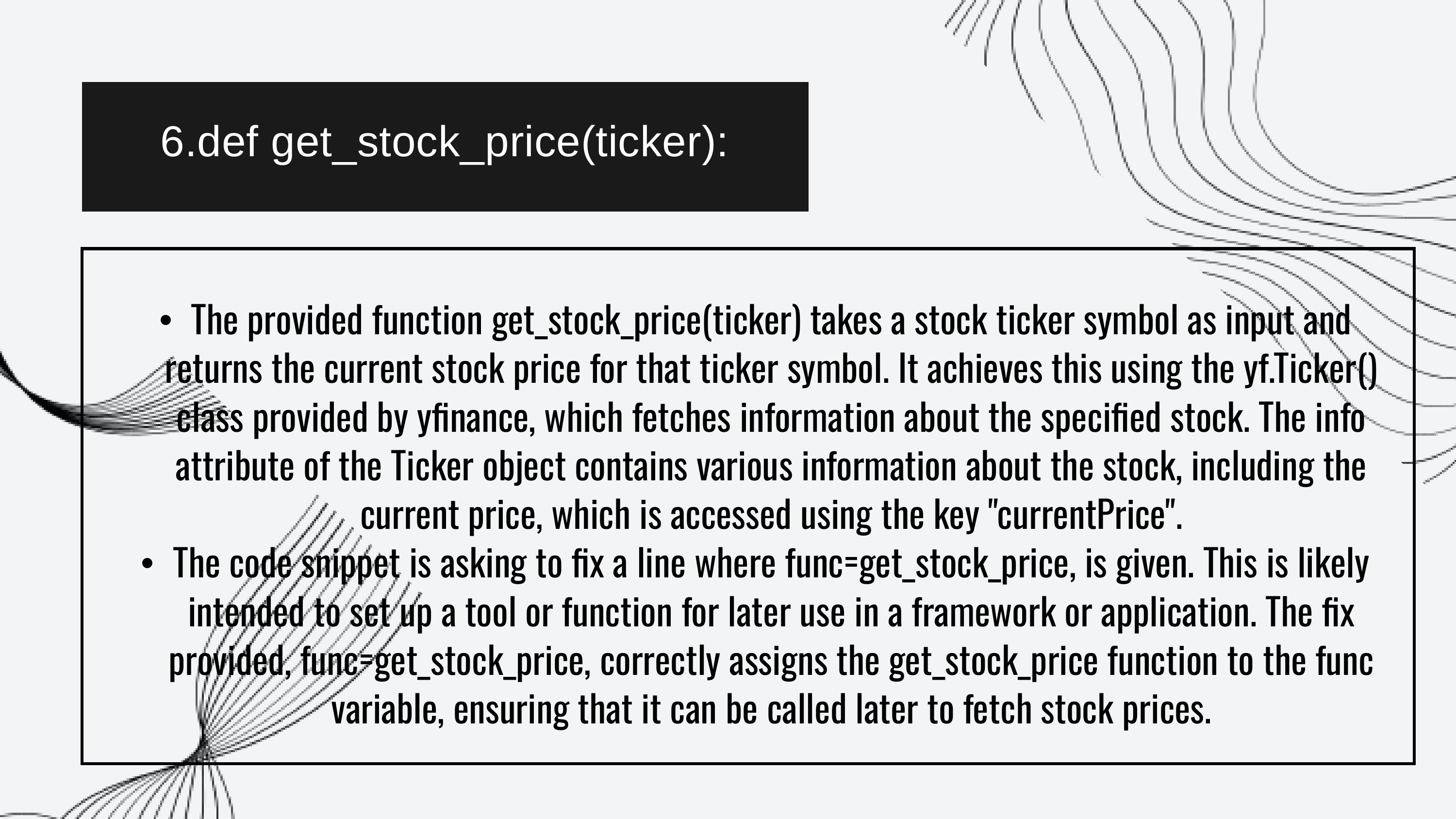

6.def get_stock_price(ticker):

The provided function get_stock_price(ticker) takes a stock ticker symbol as input and returns the current stock price for that ticker symbol. It achieves this using the yf.Ticker() class provided by yfinance, which fetches information about the specified stock. The info attribute of the Ticker object contains various information about the stock, including the current price, which is accessed using the key "currentPrice".
The code snippet is asking to fix a line where func=get_stock_price, is given. This is likely intended to set up a tool or function for later use in a framework or application. The fix provided, func=get_stock_price, correctly assigns the get_stock_price function to the func variable, ensuring that it can be called later to fetch stock prices.